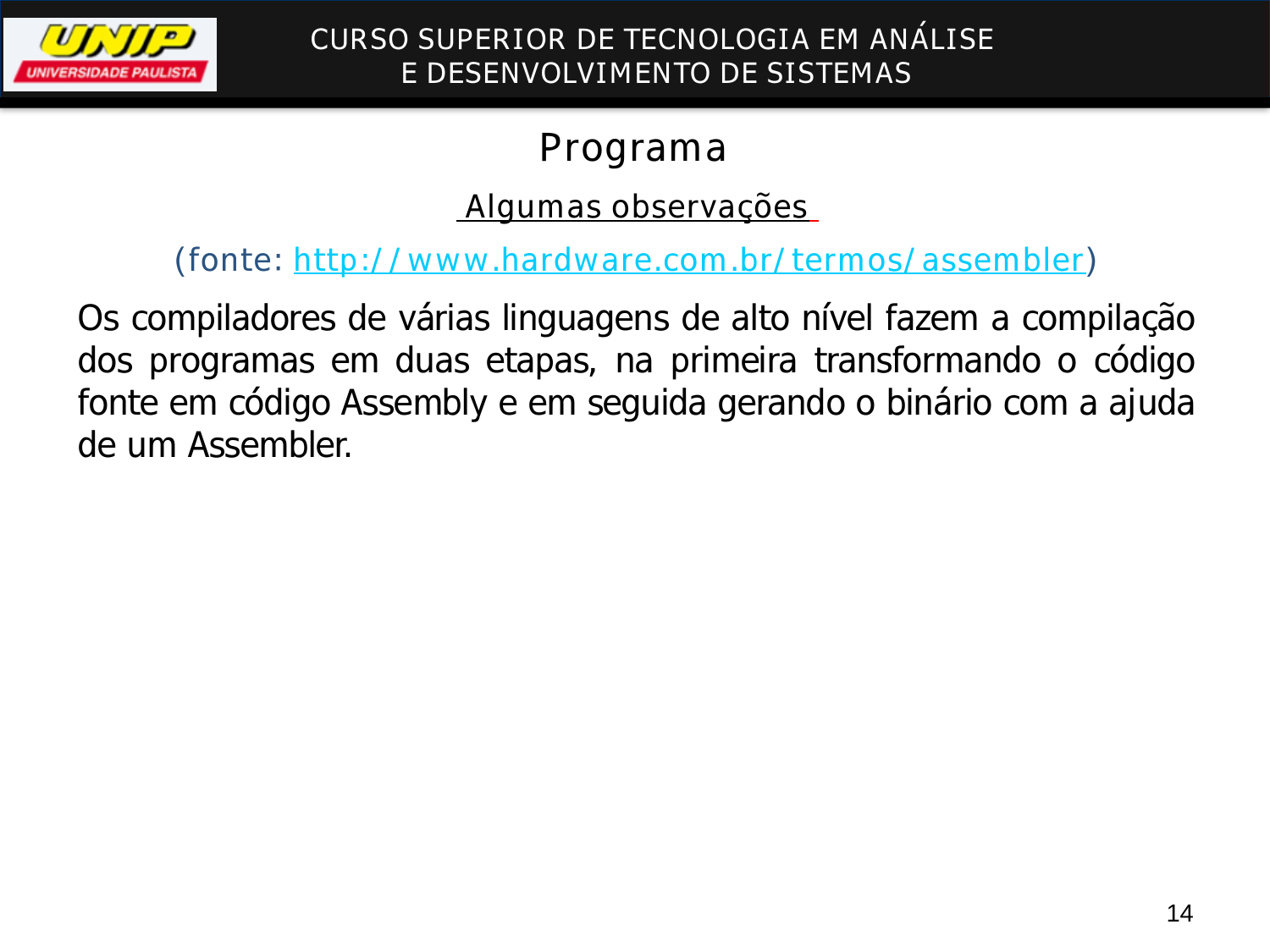

Programa
 Algumas observações
(fonte: http://www.hardware.com.br/termos/assembler)
Os compiladores de várias linguagens de alto nível fazem a compilação dos programas em duas etapas, na primeira transformando o código fonte em código Assembly e em seguida gerando o binário com a ajuda de um Assembler.

14